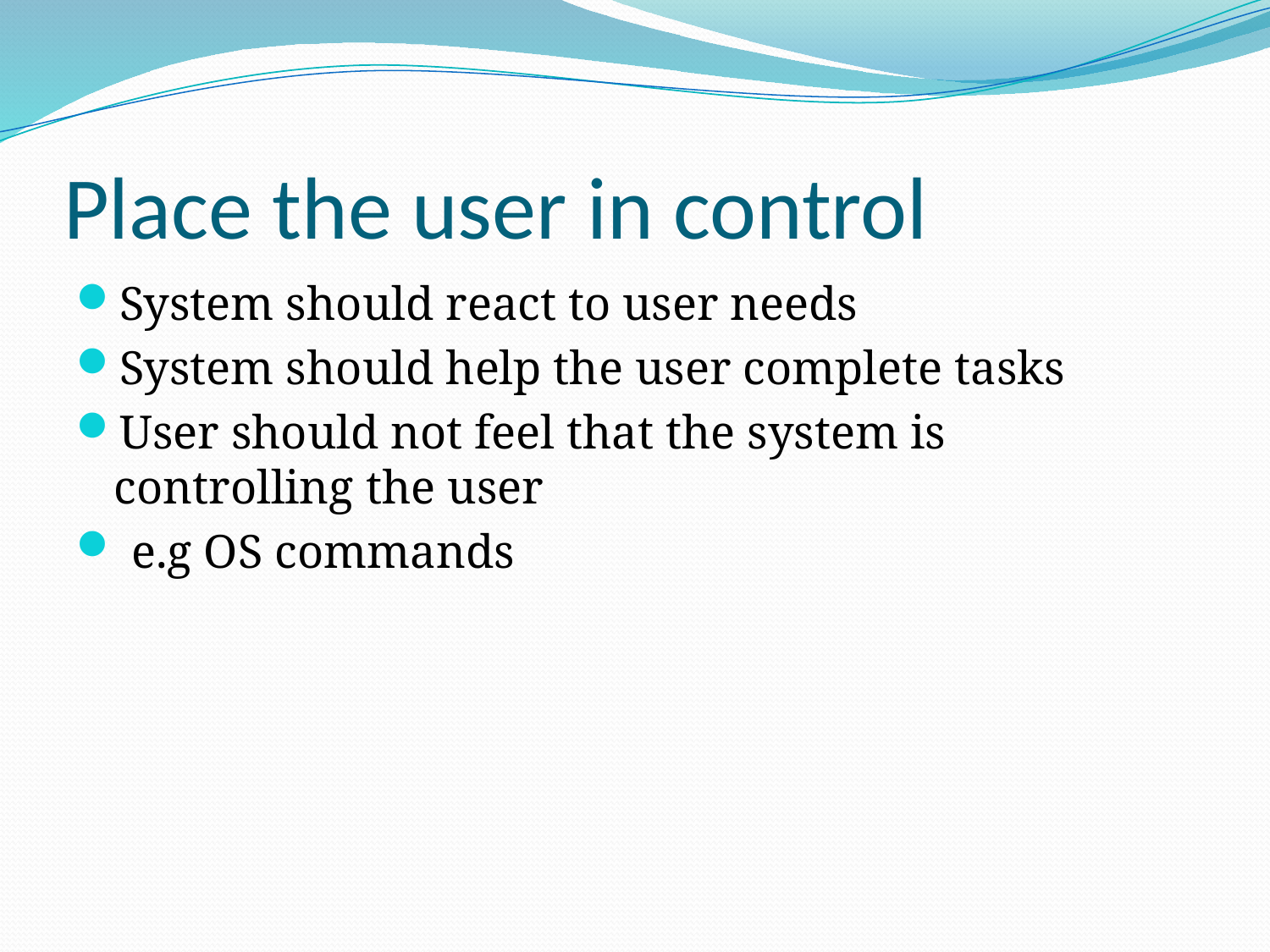

# Place the user in control
System should react to user needs
System should help the user complete tasks
User should not feel that the system is controlling the user
 e.g OS commands